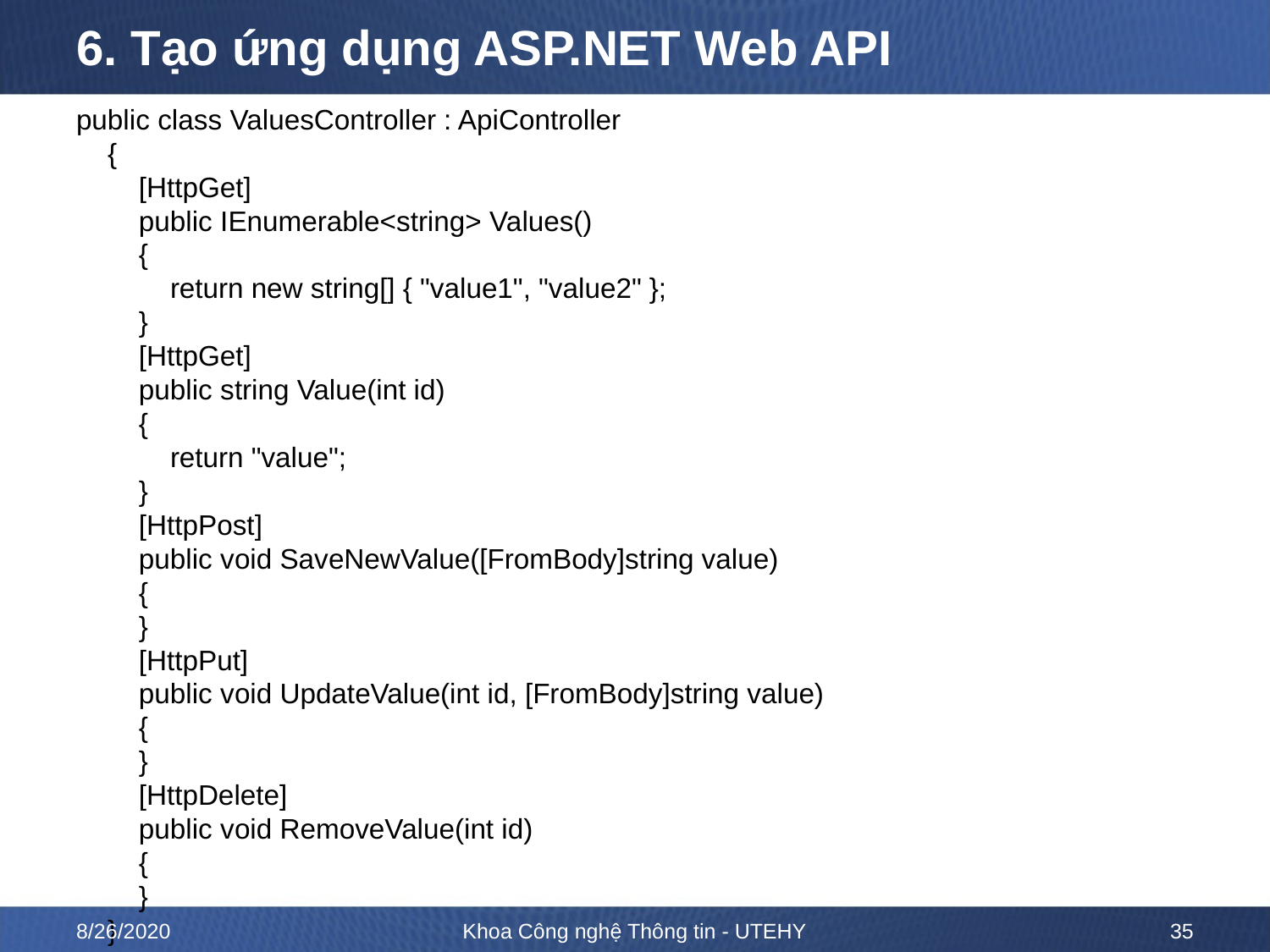

# 6. Tạo ứng dụng ASP.NET Web API
public class ValuesController : ApiController
    {
        [HttpGet]
        public IEnumerable<string> Values()
        {
            return new string[] { "value1", "value2" };
        }
        [HttpGet]
        public string Value(int id)
        {
            return "value";
        }
        [HttpPost]
        public void SaveNewValue([FromBody]string value)
        {
        }
        [HttpPut]
        public void UpdateValue(int id, [FromBody]string value)
        {
        }
        [HttpDelete]
        public void RemoveValue(int id)
        {
        }
    }

8/26/2020
Khoa Công nghệ Thông tin - UTEHY
35